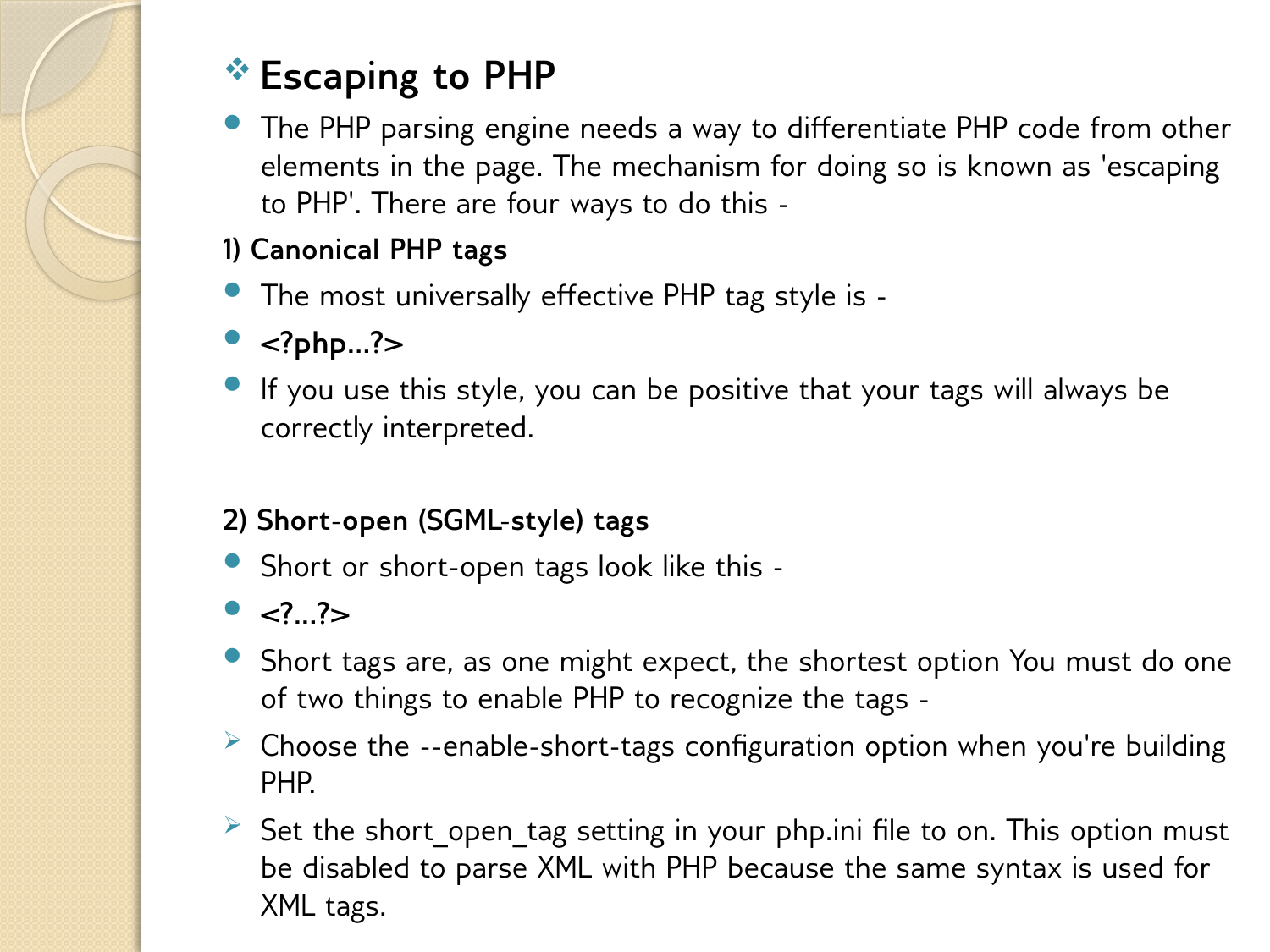

Escaping to PHP
The PHP parsing engine needs a way to differentiate PHP code from other elements in the page. The mechanism for doing so is known as 'escaping to PHP'. There are four ways to do this −
1) Canonical PHP tags
The most universally effective PHP tag style is −
<?php...?>
If you use this style, you can be positive that your tags will always be correctly interpreted.

2) Short-open (SGML-style) tags
Short or short-open tags look like this −
<?...?>
Short tags are, as one might expect, the shortest option You must do one of two things to enable PHP to recognize the tags −
Choose the --enable-short-tags configuration option when you're building PHP.
Set the short_open_tag setting in your php.ini file to on. This option must be disabled to parse XML with PHP because the same syntax is used for XML tags.